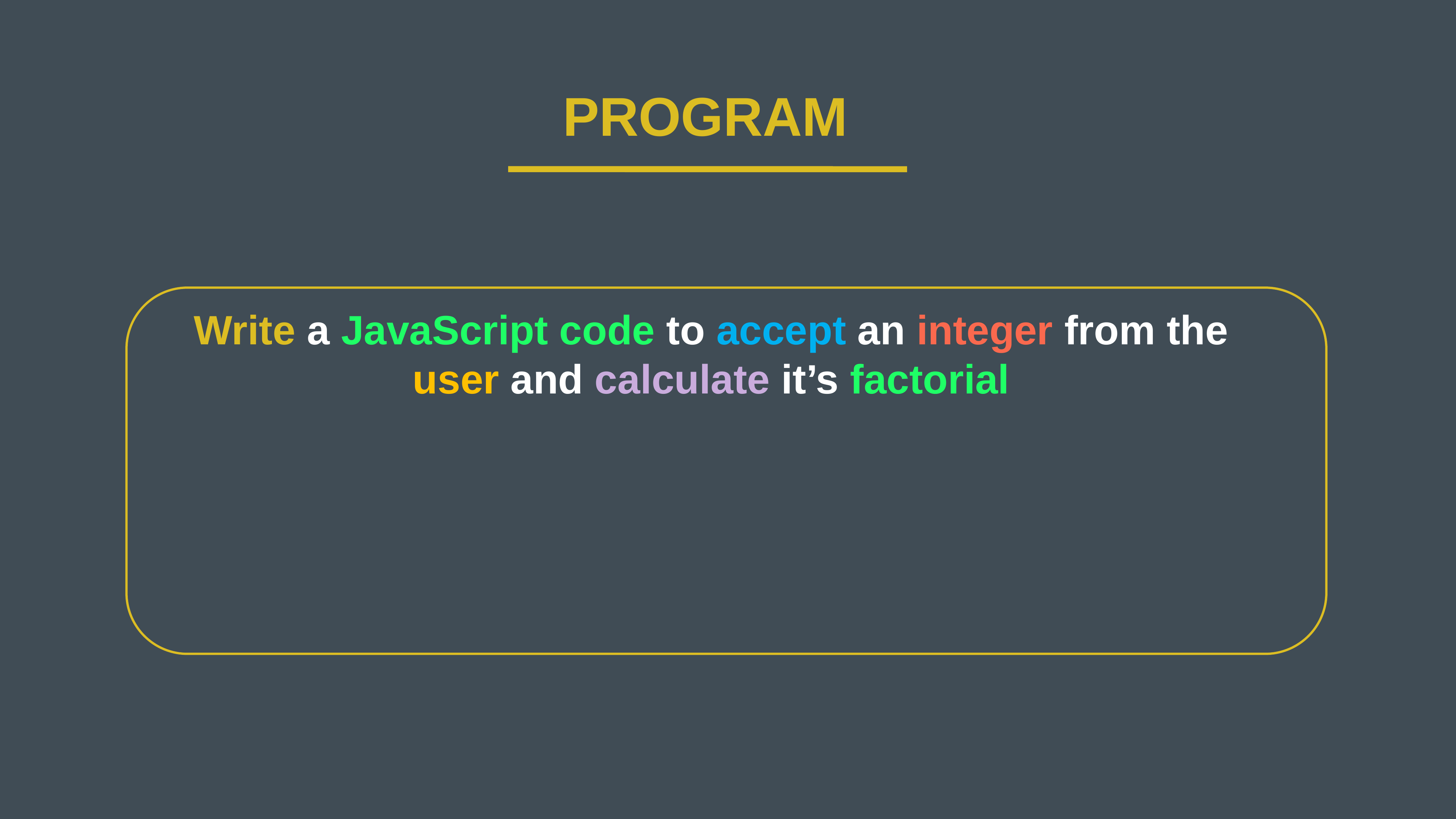

PROGRAM

Write a JavaScript code to accept an integer from the user and calculate it’s factorial